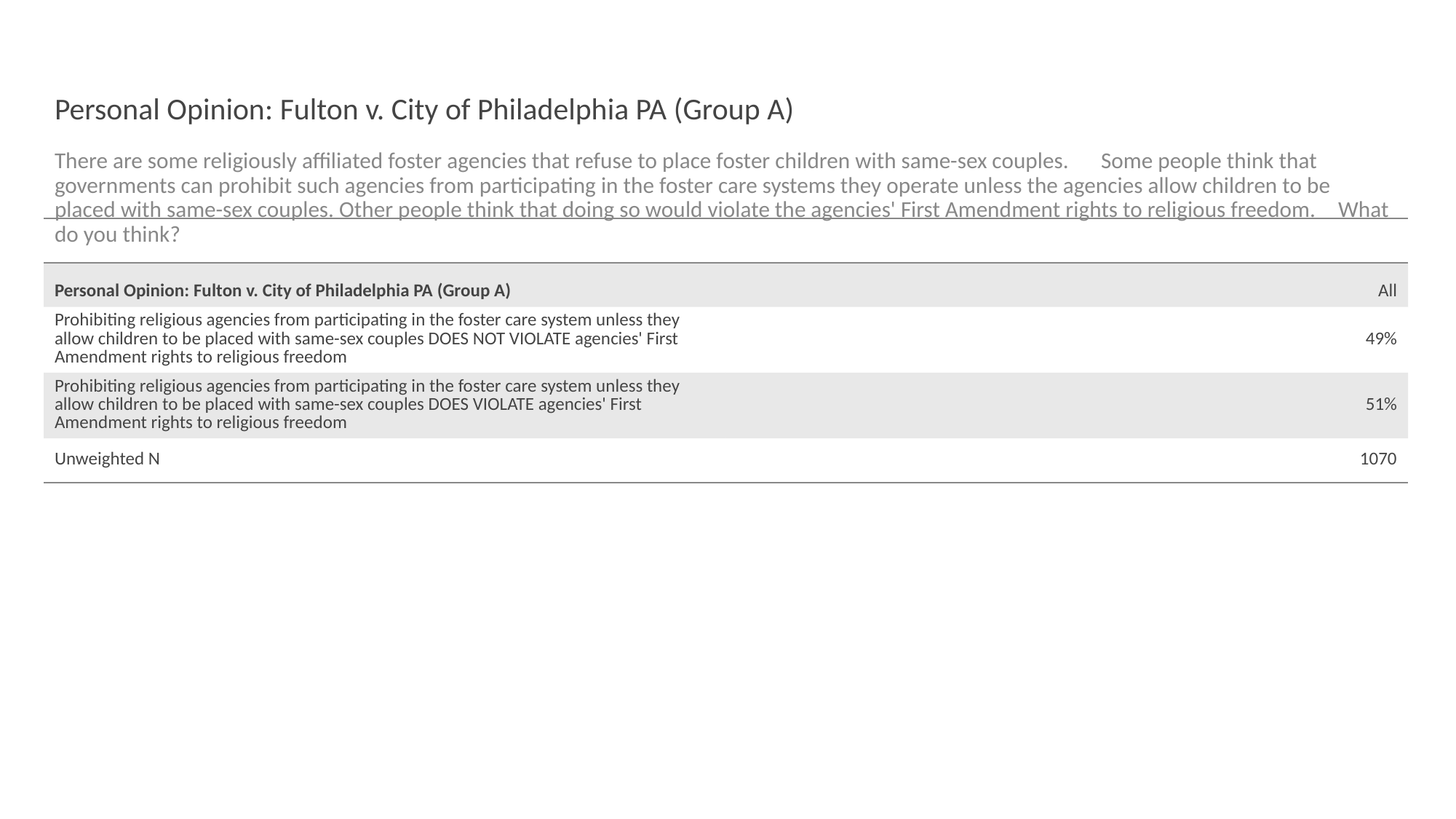

# Personal Opinion: Fulton v. City of Philadelphia PA (Group A)
There are some religiously affiliated foster agencies that refuse to place foster children with same-sex couples.      Some people think that governments can prohibit such agencies from participating in the foster care systems they operate unless the agencies allow children to be placed with same-sex couples. Other people think that doing so would violate the agencies' First Amendment rights to religious freedom.    What do you think?
|  |  |
| --- | --- |
| Personal Opinion: Fulton v. City of Philadelphia PA (Group A) | All |
| Prohibiting religious agencies from participating in the foster care system unless they allow children to be placed with same-sex couples DOES NOT VIOLATE agencies' First Amendment rights to religious freedom | 49% |
| Prohibiting religious agencies from participating in the foster care system unless they allow children to be placed with same-sex couples DOES VIOLATE agencies' First Amendment rights to religious freedom | 51% |
| Unweighted N | 1070 |